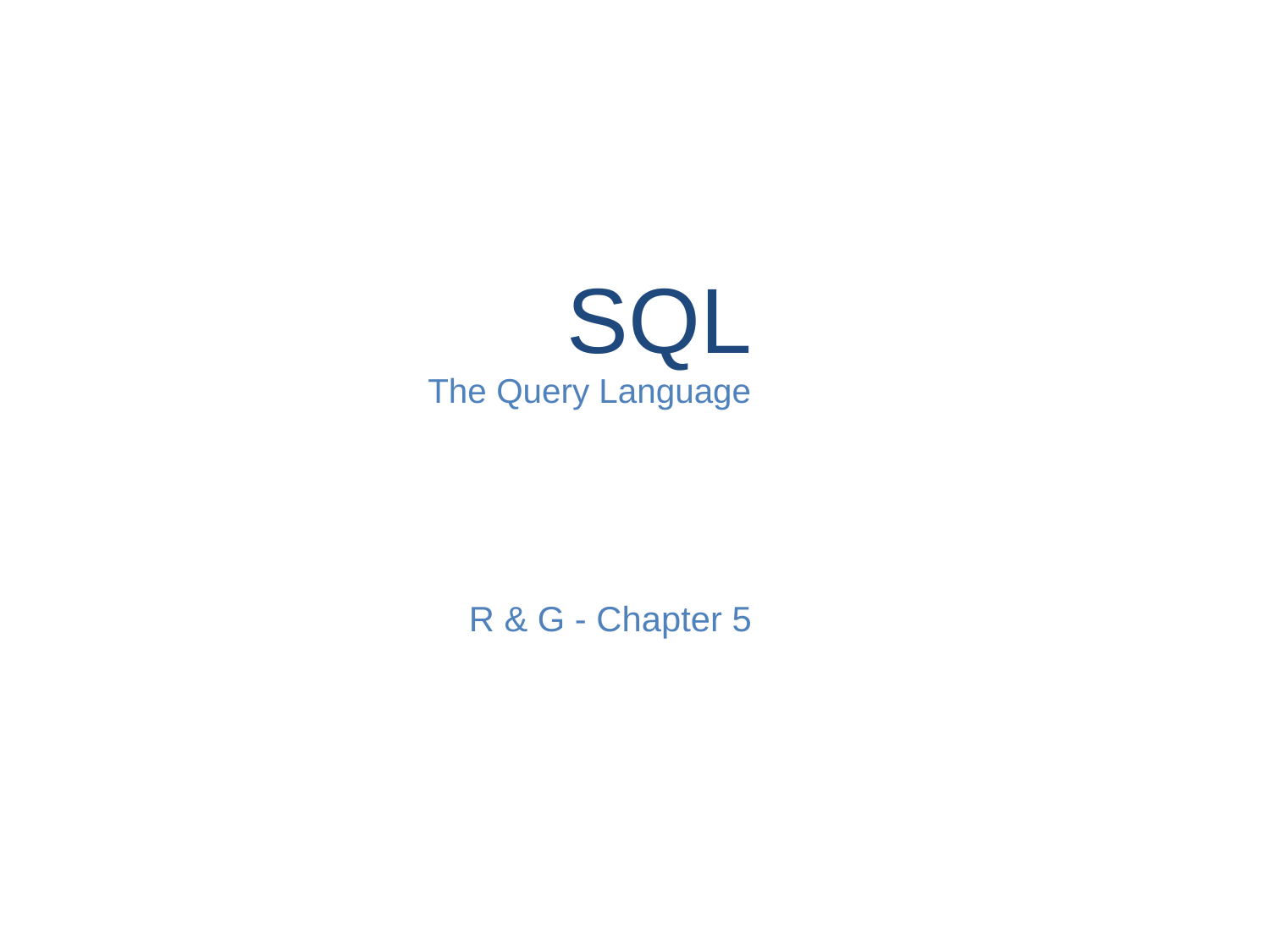

SQL
The Query Language
R & G - Chapter 5